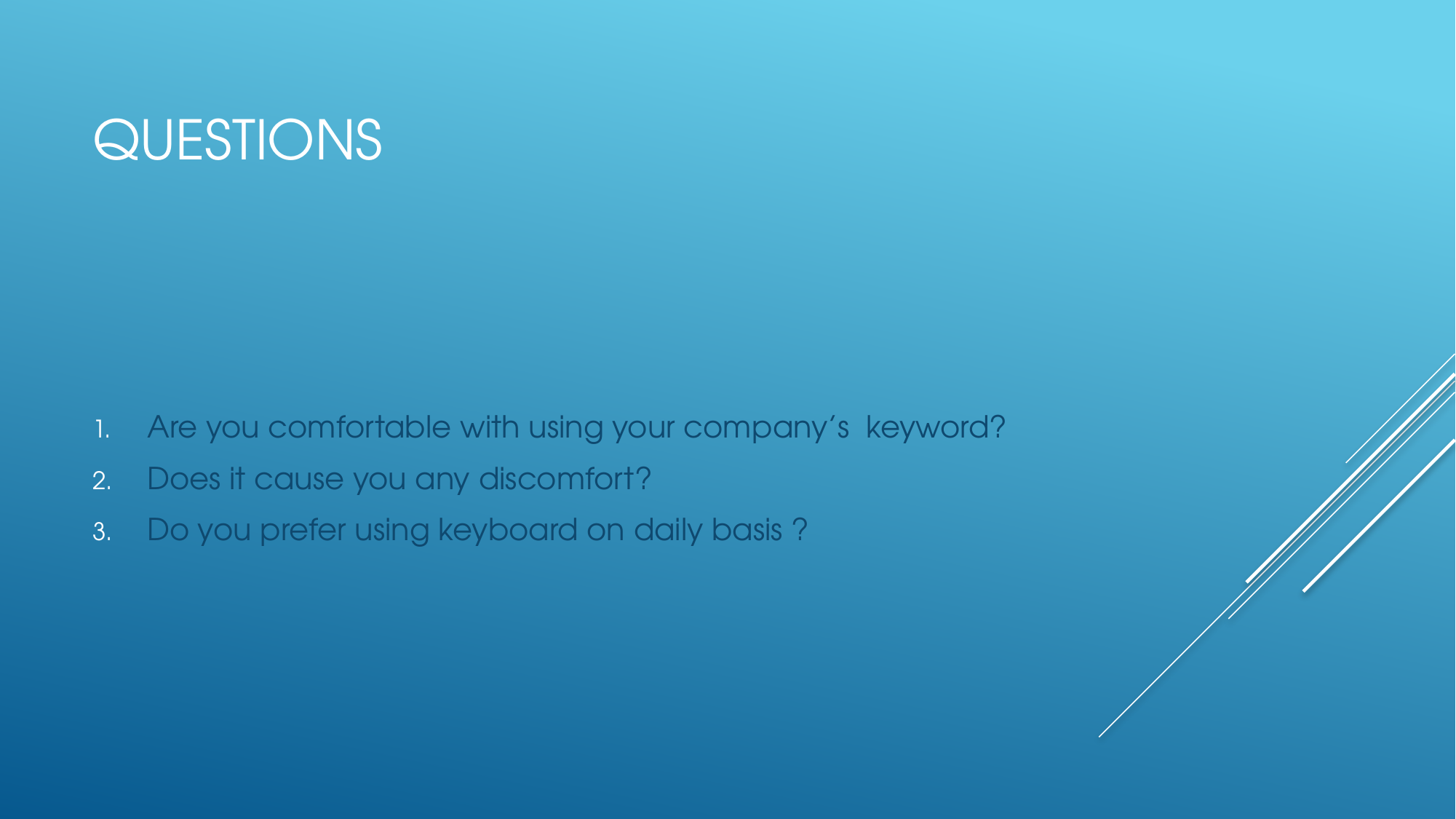

# Questions
Are you comfortable with using your company’s  keyword?
Does it cause you any discomfort?
Do you prefer using keyboard on daily basis ?